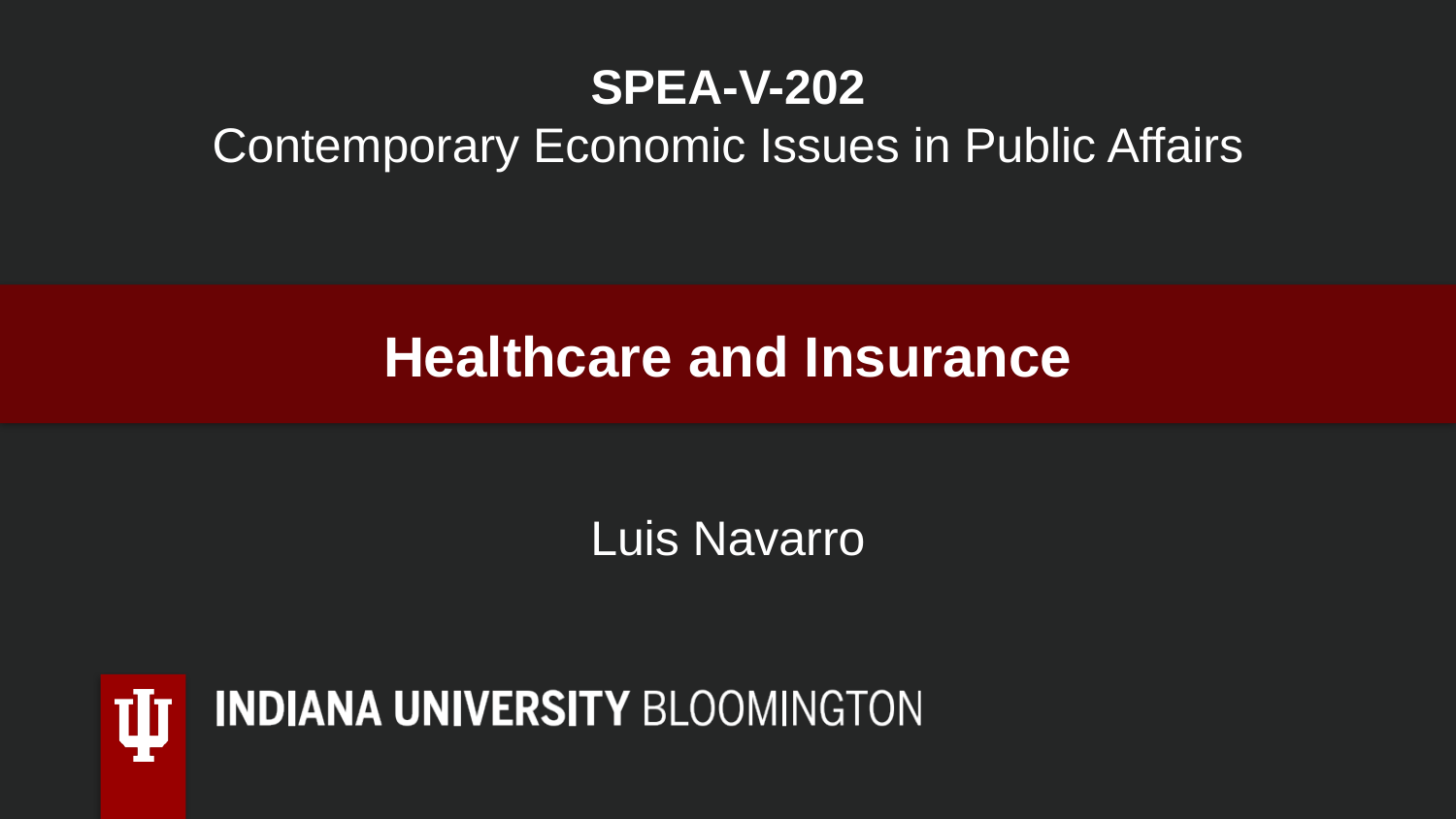

SPEA-V-202
Contemporary Economic Issues in Public Affairs

Healthcare and Insurance

Luis Navarro